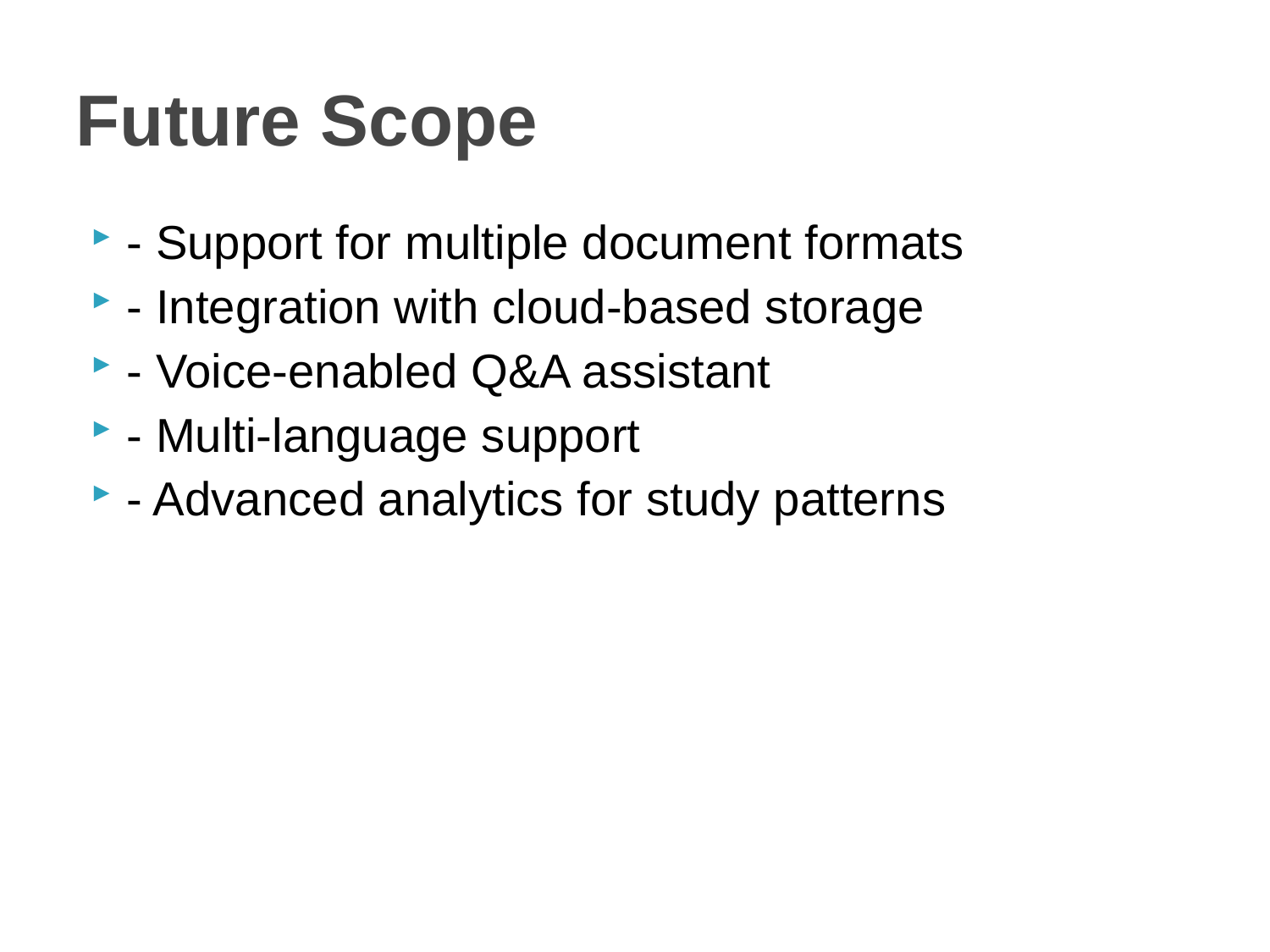

# Future Scope
- Support for multiple document formats
- Integration with cloud-based storage
- Voice-enabled Q&A assistant
- Multi-language support
- Advanced analytics for study patterns